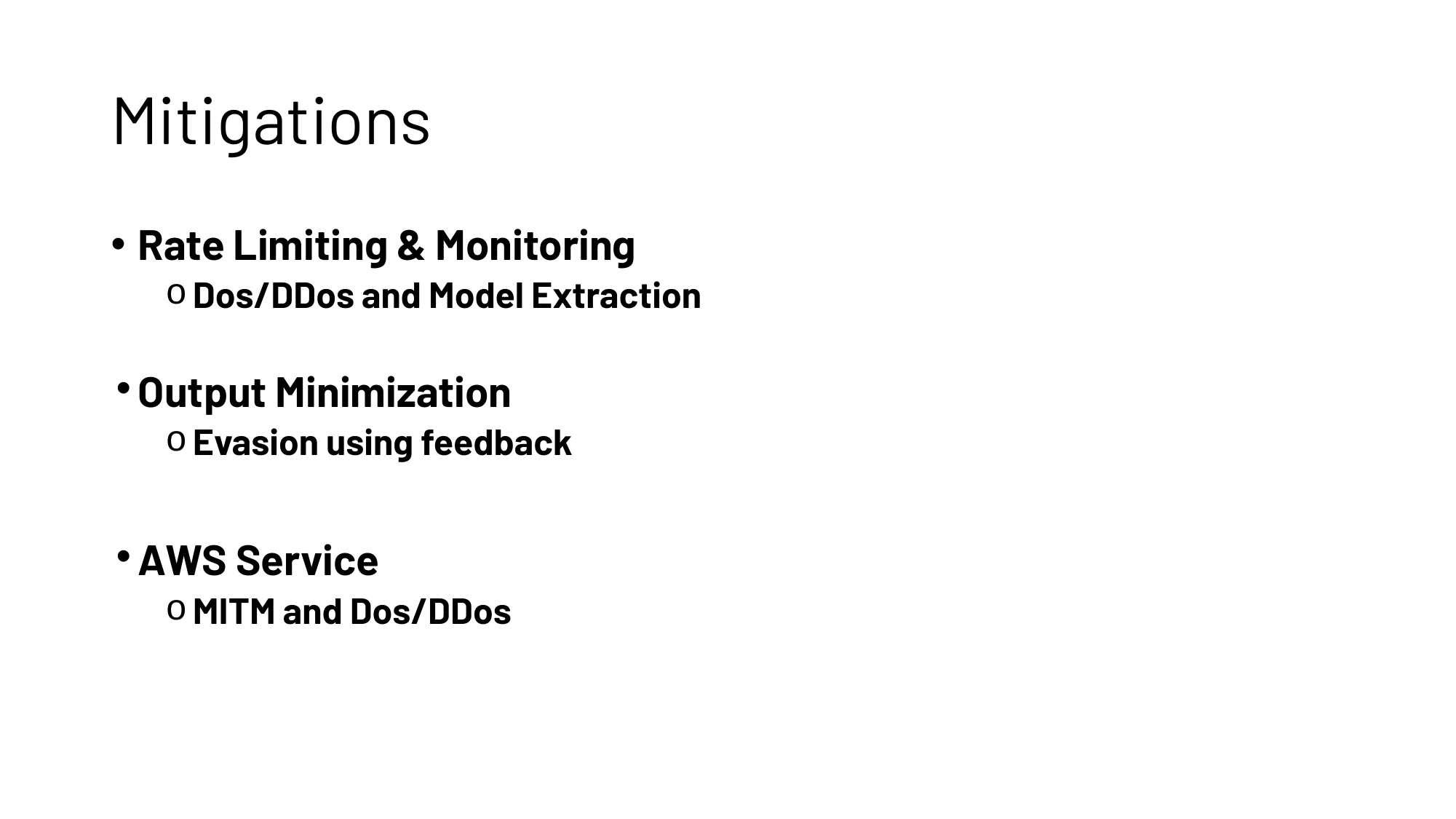

# Mitigations
Rate Limiting & Monitoring
Dos/DDos and Model Extraction

Output Minimization
Evasion using feedback

AWS Service
MITM and Dos/DDos